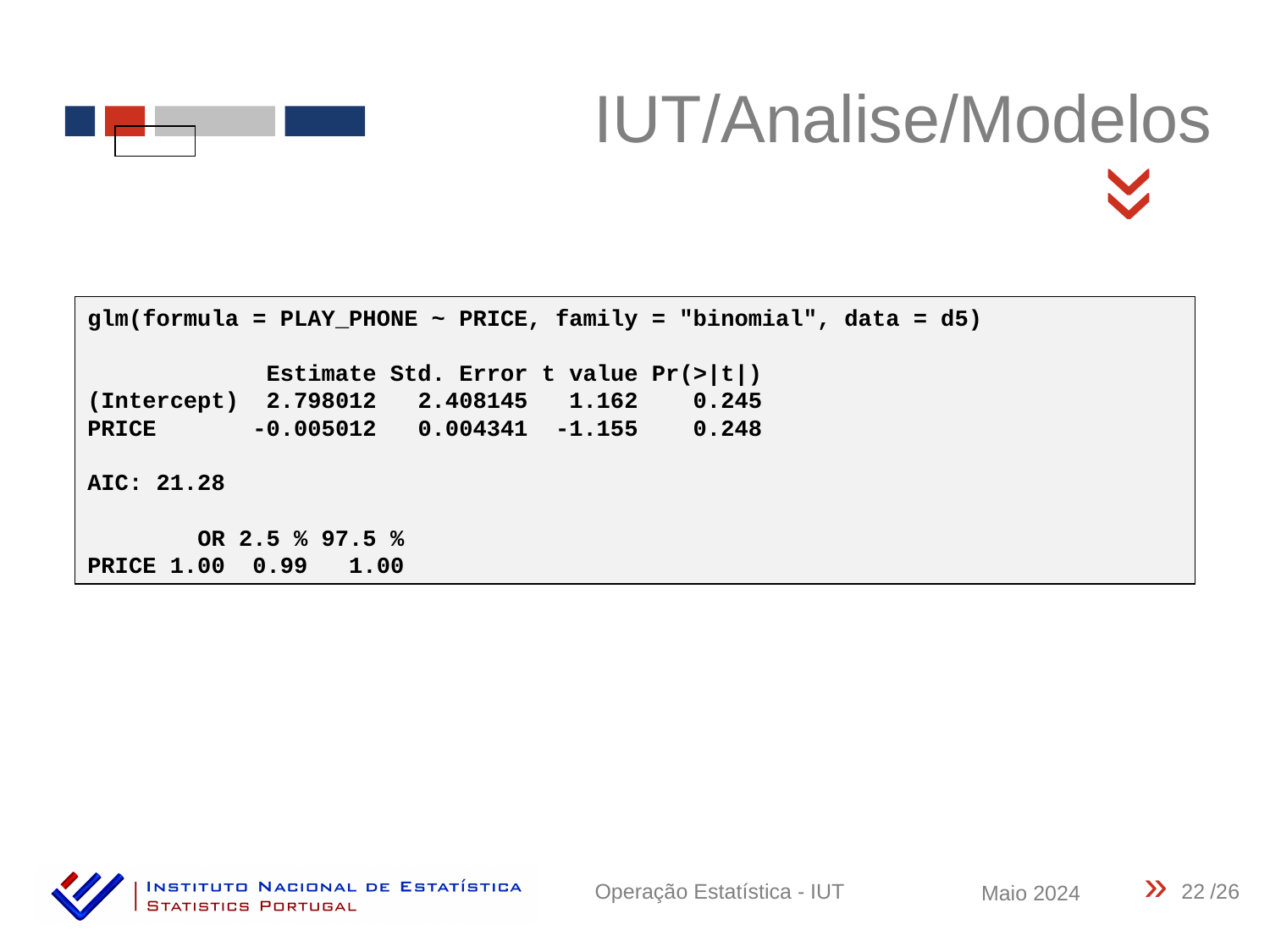

IUT/Analise/Modelos
«
glm(formula = PLAY_PHONE ~ PRICE, family = "binomial", data = d5)

             Estimate Std. Error t value Pr(>|t|)
(Intercept)  2.798012   2.408145   1.162    0.245
PRICE       -0.005012   0.004341  -1.155    0.248

AIC: 21.28

        OR 2.5 % 97.5 %
PRICE 1.00  0.99   1.00
22